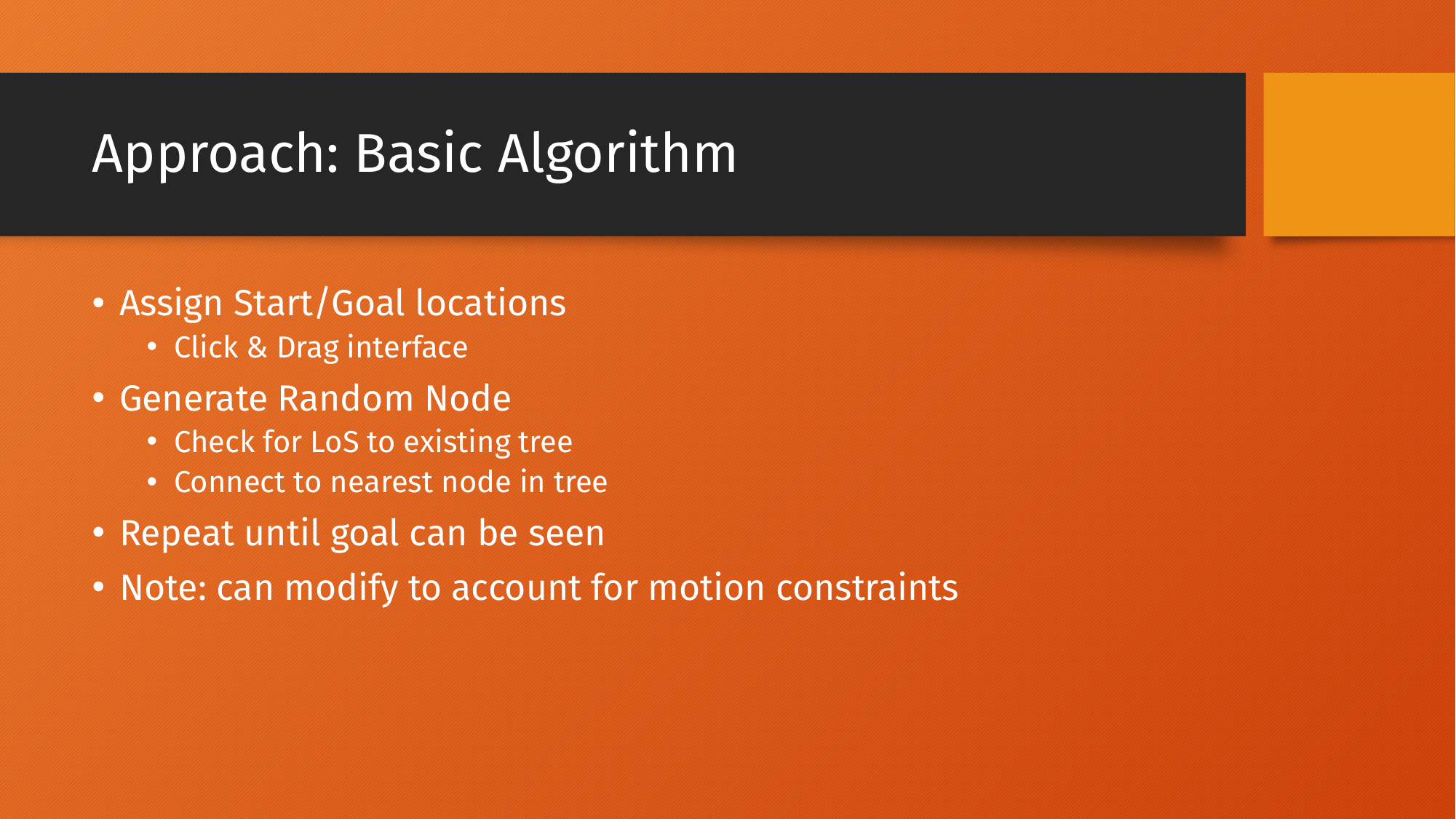

# Approach: Basic Algorithm
Assign Start/Goal locations
Click & Drag interface
Generate Random Node
Check for LoS to existing tree
Connect to nearest node in tree
Repeat until goal can be seen
Note: can modify to account for motion constraints